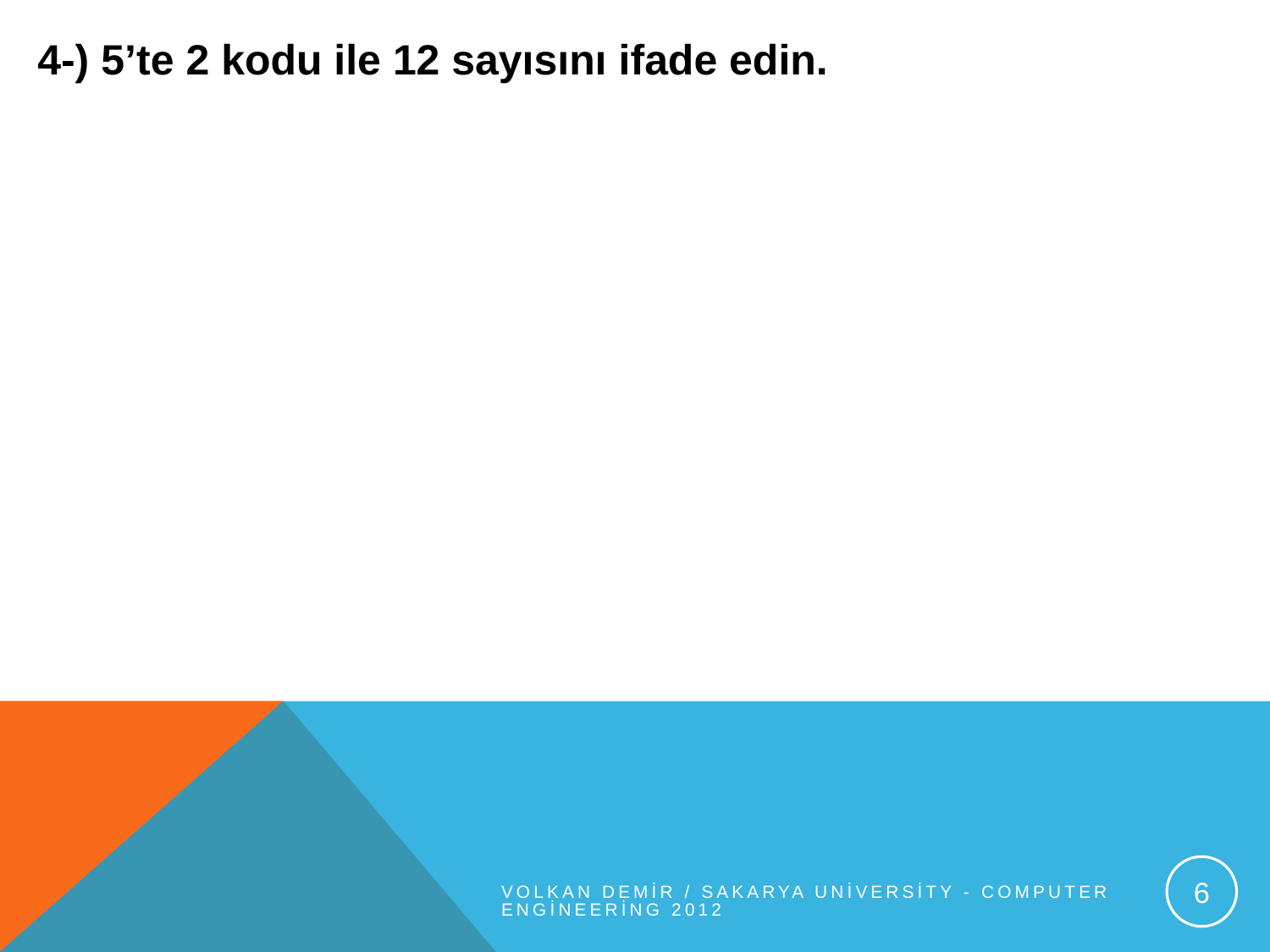

4-) 5’te 2 kodu ile 12 sayısını ifade edin.
6
Volkan DEMİR / Sakarya University - Computer Engineering 2012